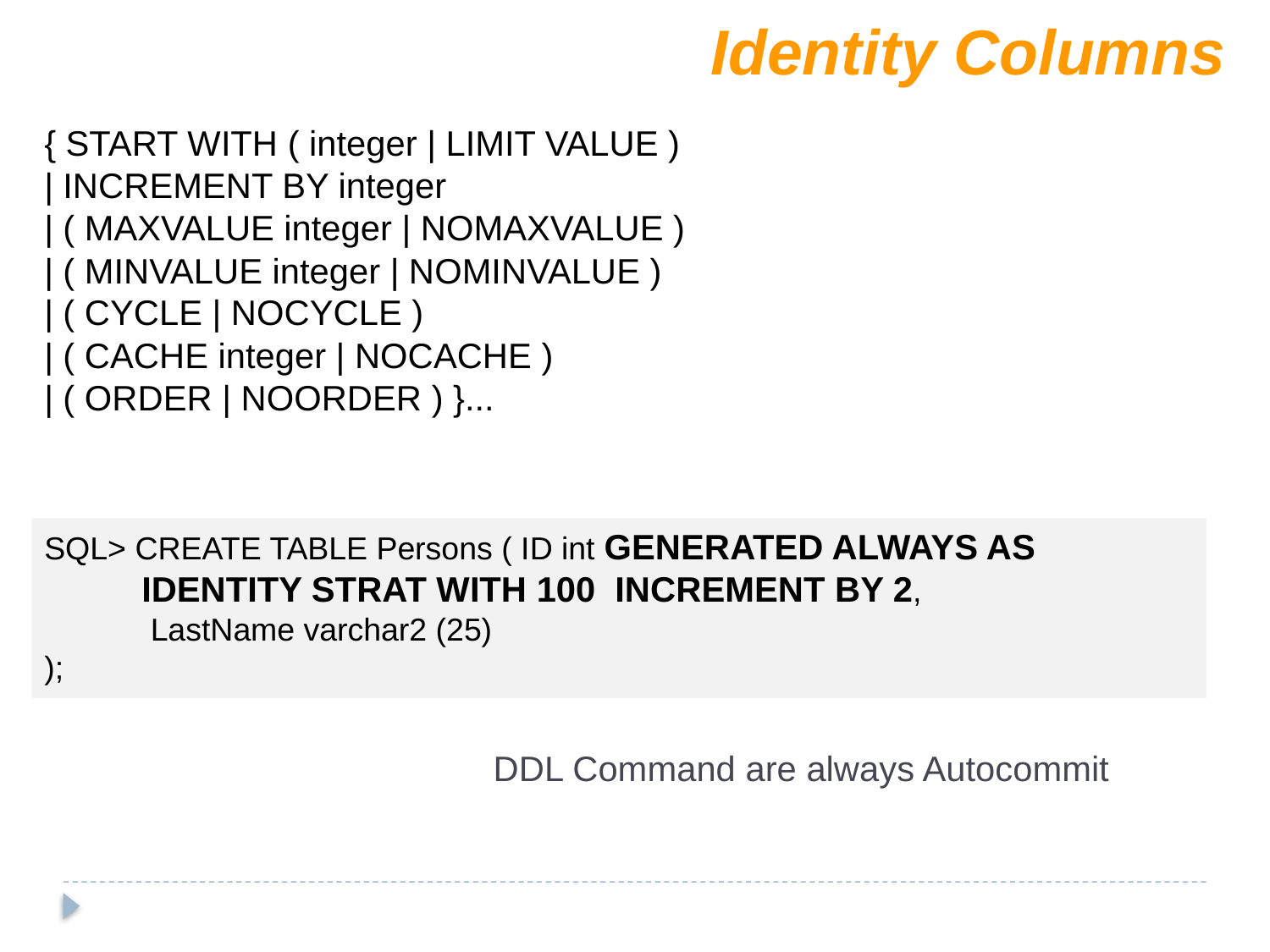

Identity Columns
{ START WITH ( integer | LIMIT VALUE )
| INCREMENT BY integer
| ( MAXVALUE integer | NOMAXVALUE )
| ( MINVALUE integer | NOMINVALUE )
| ( CYCLE | NOCYCLE )
| ( CACHE integer | NOCACHE )
| ( ORDER | NOORDER ) }...
SQL> CREATE TABLE Persons ( ID int GENERATED ALWAYS AS
          IDENTITY STRAT WITH 100  INCREMENT BY 2,
            LastName varchar2 (25)
);
DDL Command are always Autocommit